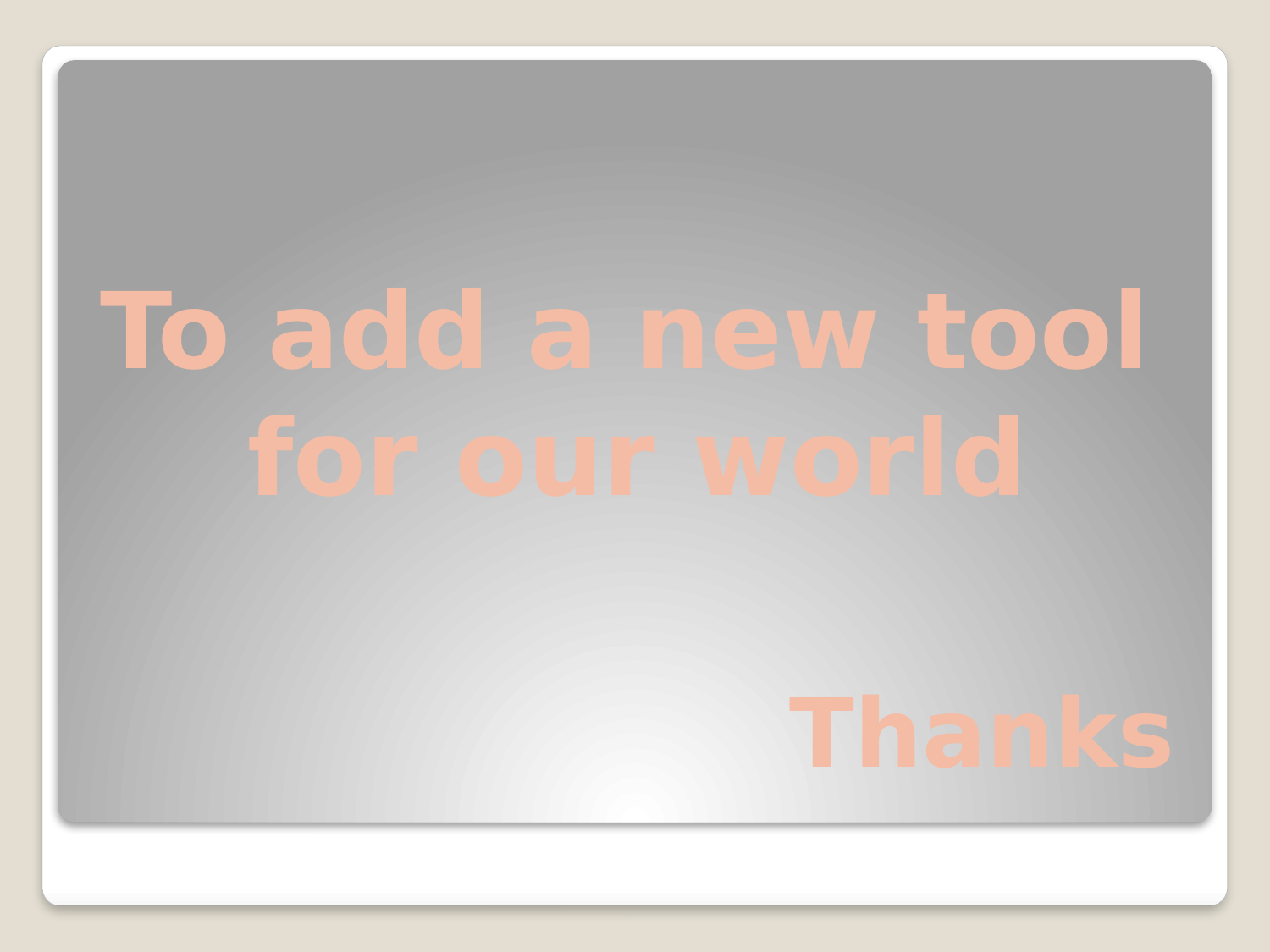

To add a new tool for our world
Thanks